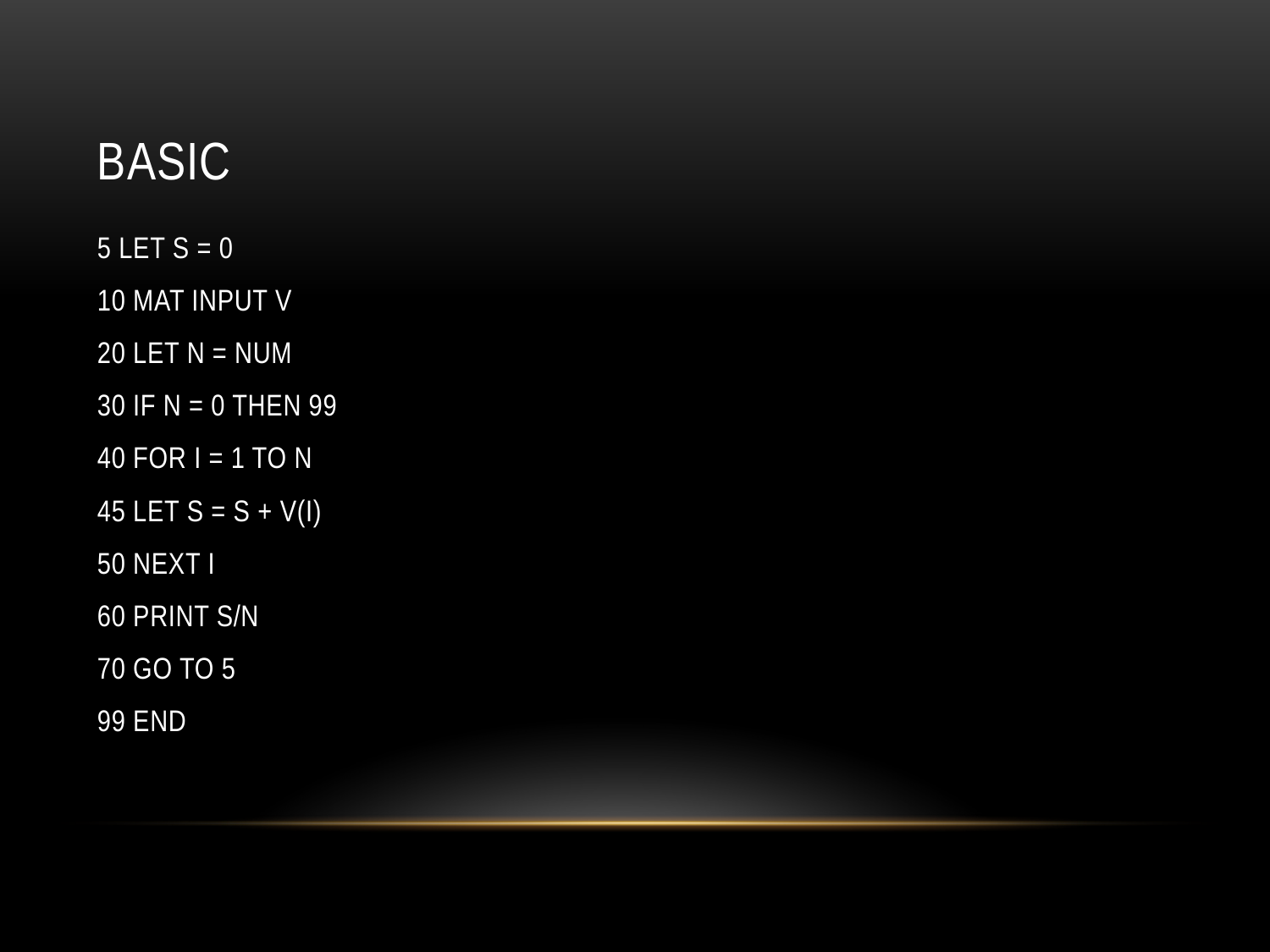

# BASIC
5 LET S = 0
10 MAT INPUT V
20 LET N = NUM
30 IF N = 0 THEN 99
40 FOR I = 1 TO N
45 LET S = S + V(I)
50 NEXT I
60 PRINT S/N
70 GO TO 5
99 END